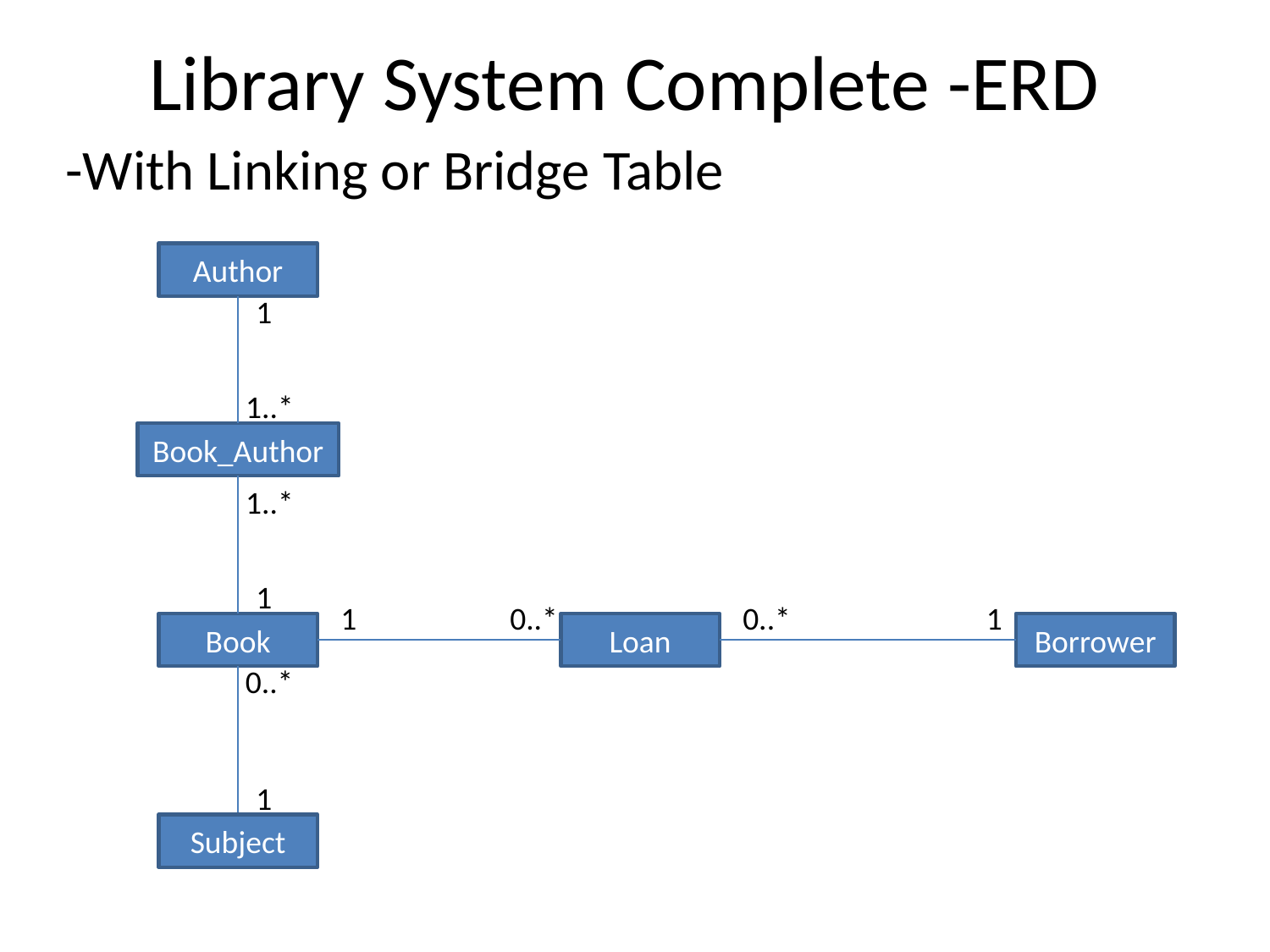

# Library System Complete -ERD
-With Linking or Bridge Table

Author
1
1..*
Book_Author
1..*
1
1
0..*
0..*
1
Book
Loan
Borrower
0..*
1
Subject